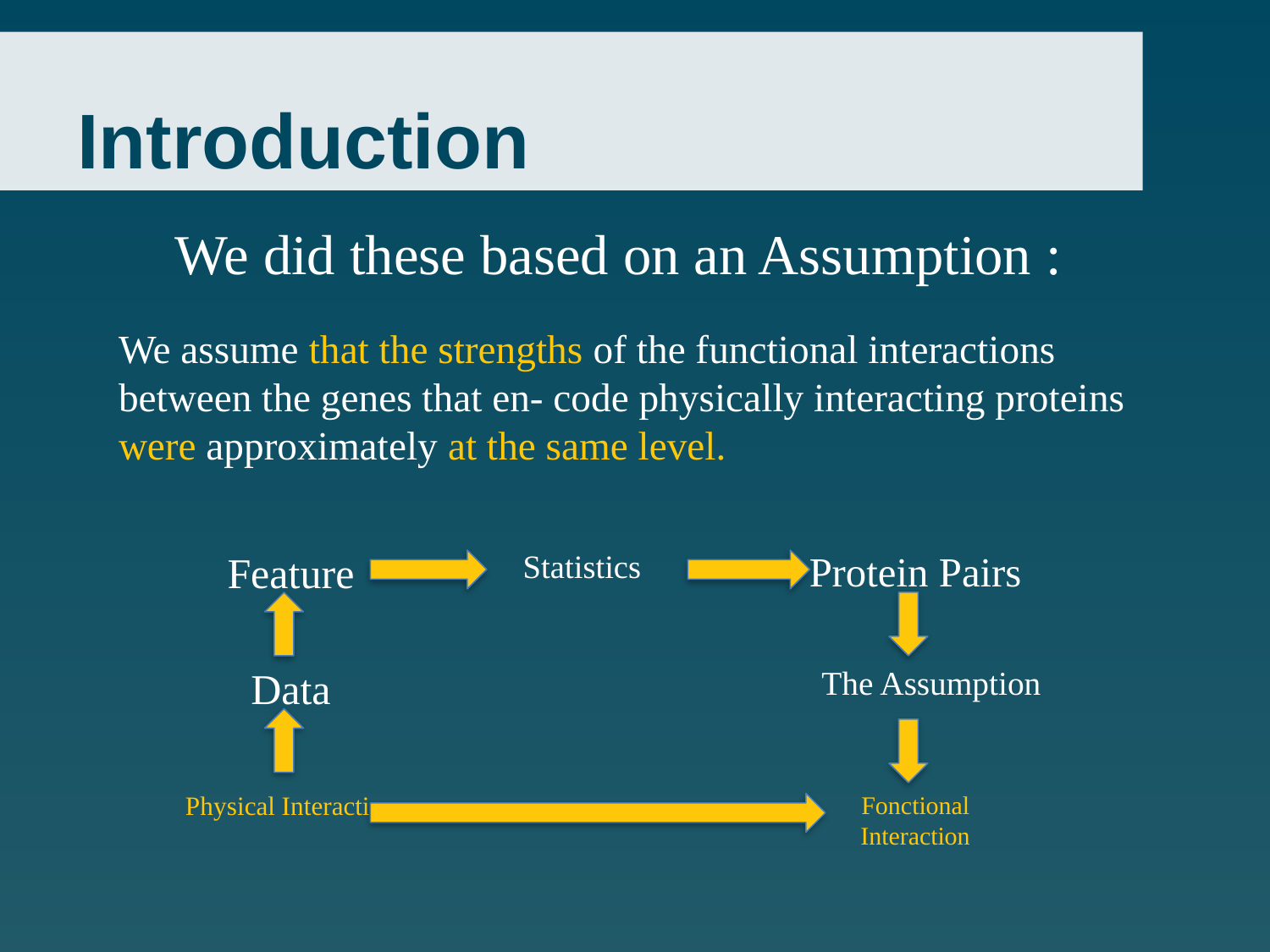

# Introduction
We did these based on an Assumption :
We assume that the strengths of the functional interactions between the genes that en- code physically interacting proteins were approximately at the same level.

Feature
Statistics
Protein Pairs

Data
The Assumption

Physical Interaction
Fonctional Interaction